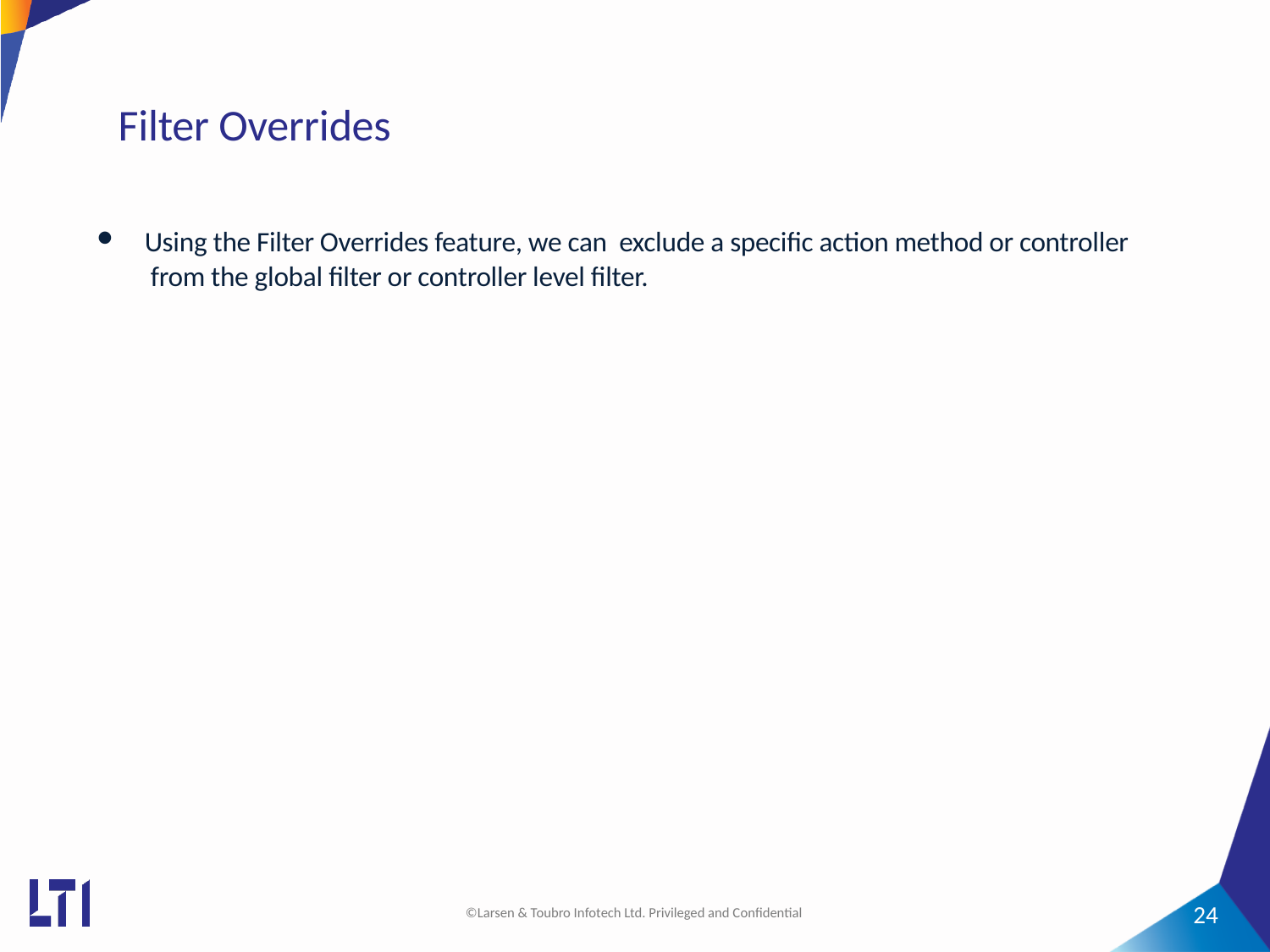

# Filter Overrides
Using the Filter Overrides feature, we can  exclude a specific action method or controller  from the global filter or controller level filter.